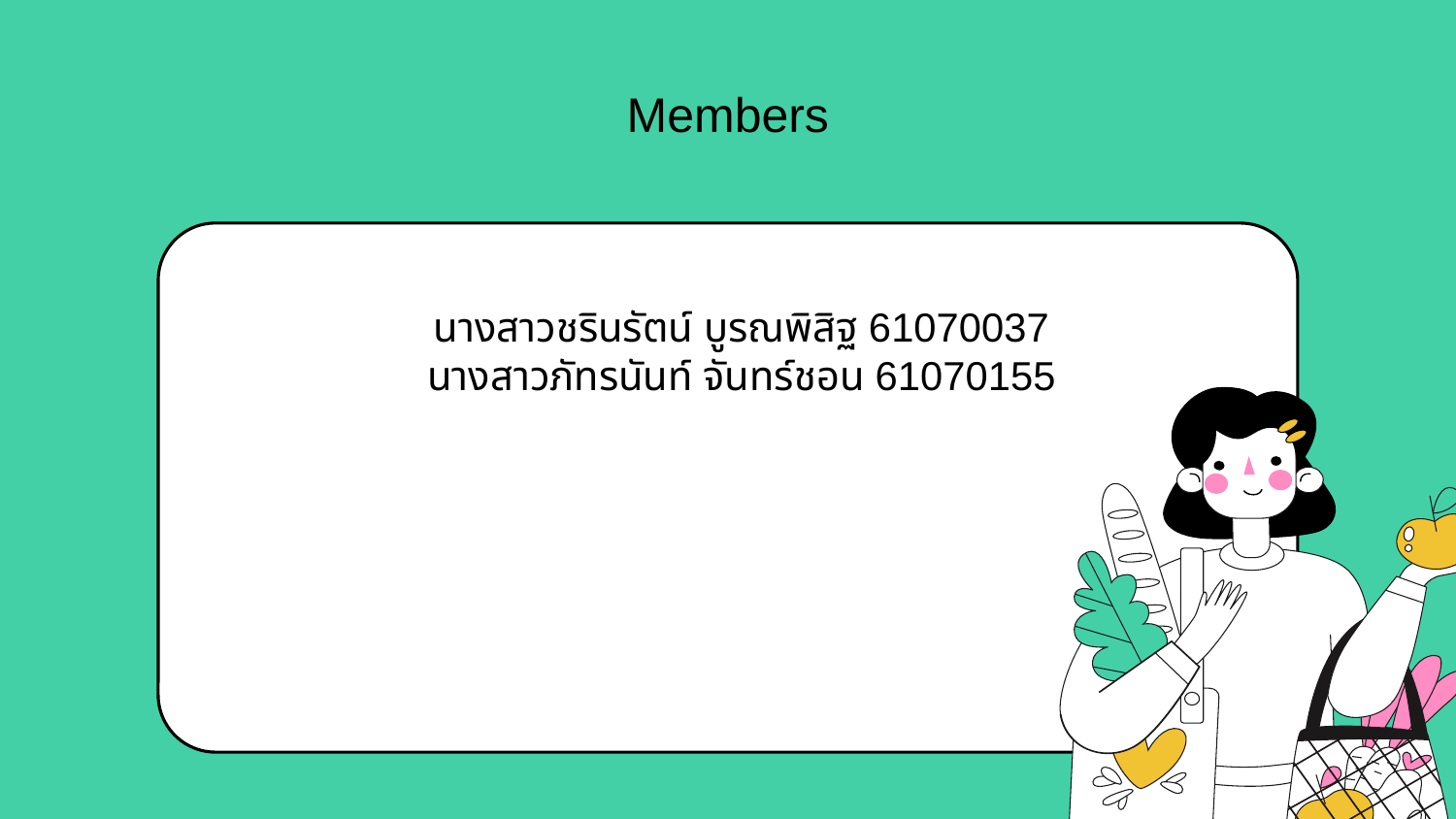

# Members
นางสาวชรินรัตน์ บูรณพิสิฐ 61070037
นางสาวภัทรนันท์ จันทร์ชอน 61070155